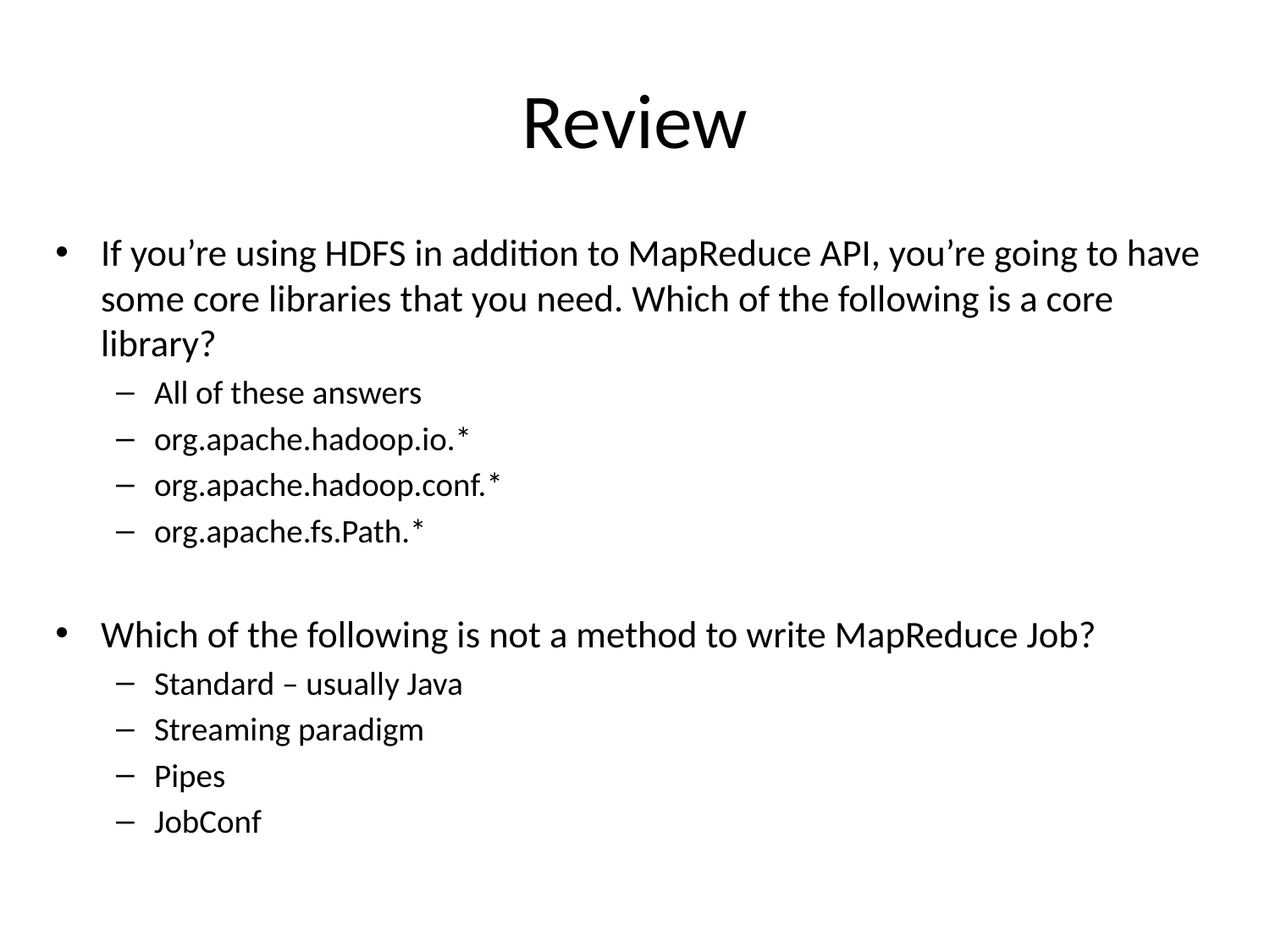

# Review
If you’re using HDFS in addition to MapReduce API, you’re going to have some core libraries that you need. Which of the following is a core library?
All of these answers
org.apache.hadoop.io.*
org.apache.hadoop.conf.*
org.apache.fs.Path.*

Which of the following is not a method to write MapReduce Job?
Standard – usually Java
Streaming paradigm
Pipes
JobConf